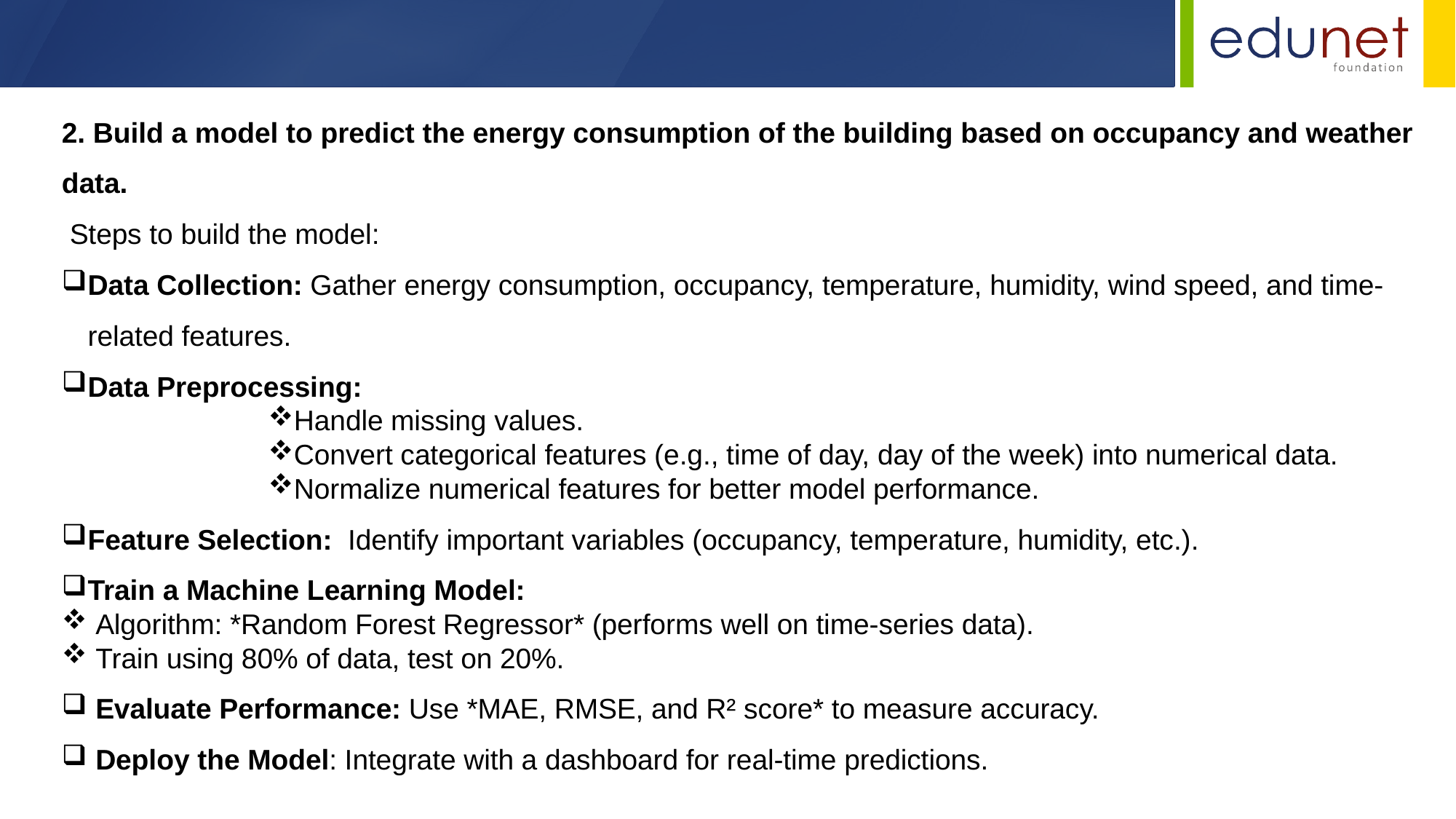

2. Build a model to predict the energy consumption of the building based on occupancy and weather data.
 Steps to build the model:
Data Collection: Gather energy consumption, occupancy, temperature, humidity, wind speed, and time-related features.
Data Preprocessing:
Handle missing values.
Convert categorical features (e.g., time of day, day of the week) into numerical data.
Normalize numerical features for better model performance.
Feature Selection:  Identify important variables (occupancy, temperature, humidity, etc.).
Train a Machine Learning Model:
 Algorithm: *Random Forest Regressor* (performs well on time-series data).
 Train using 80% of data, test on 20%.
 Evaluate Performance: Use *MAE, RMSE, and R² score* to measure accuracy.
 Deploy the Model: Integrate with a dashboard for real-time predictions.